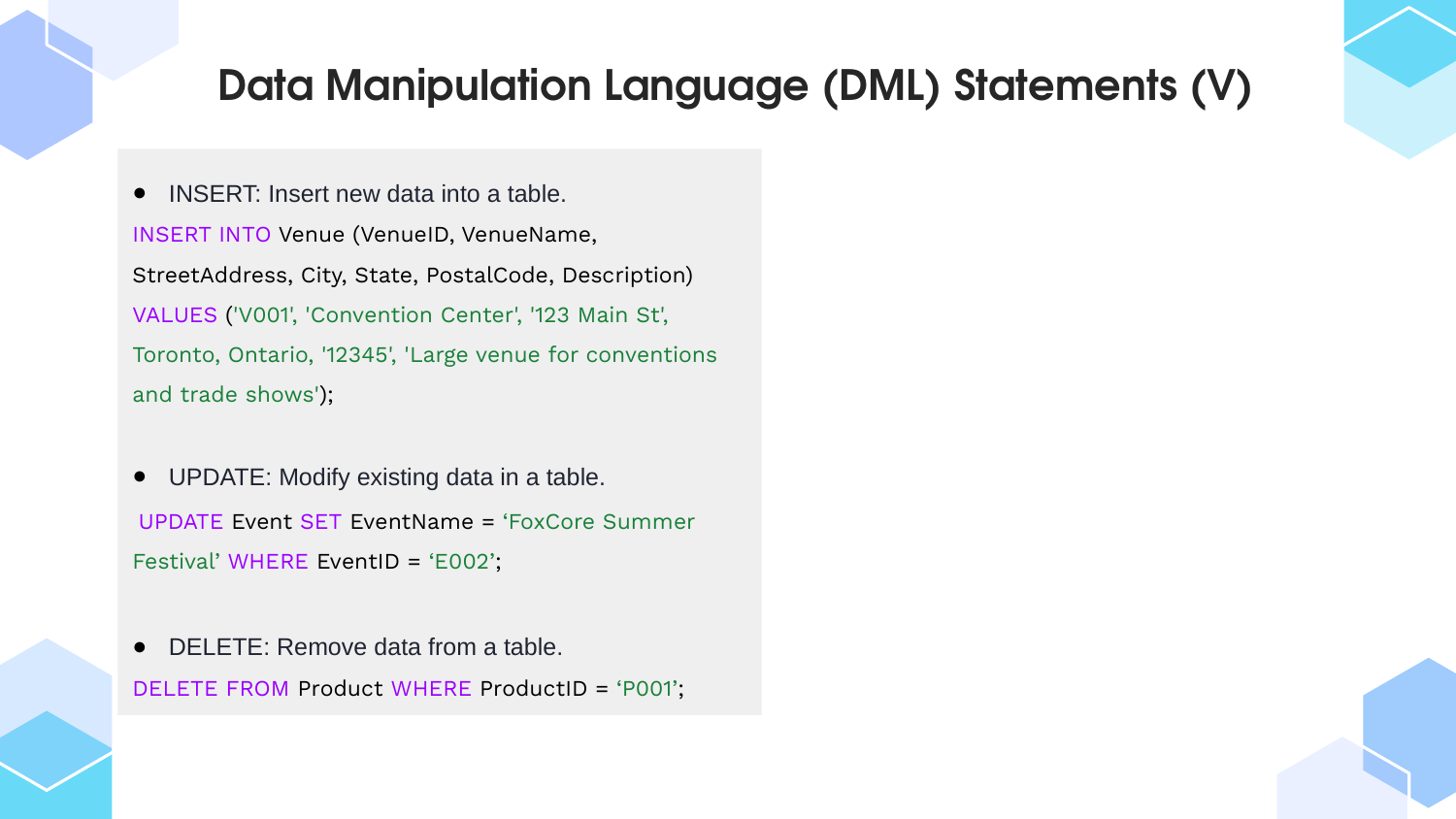

Data Manipulation Language (DML) Statements (V)

INSERT: Insert new data into a table.
INSERT INTO Venue (VenueID, VenueName, StreetAddress, City, State, PostalCode, Description) VALUES ('V001', 'Convention Center', '123 Main St', Toronto, Ontario, '12345', 'Large venue for conventions and trade shows');

UPDATE: Modify existing data in a table.
 UPDATE Event SET EventName = ‘FoxCore Summer Festival’ WHERE EventID = ‘E002’;
DELETE: Remove data from a table.
DELETE FROM Product WHERE ProductID = ‘P001’;